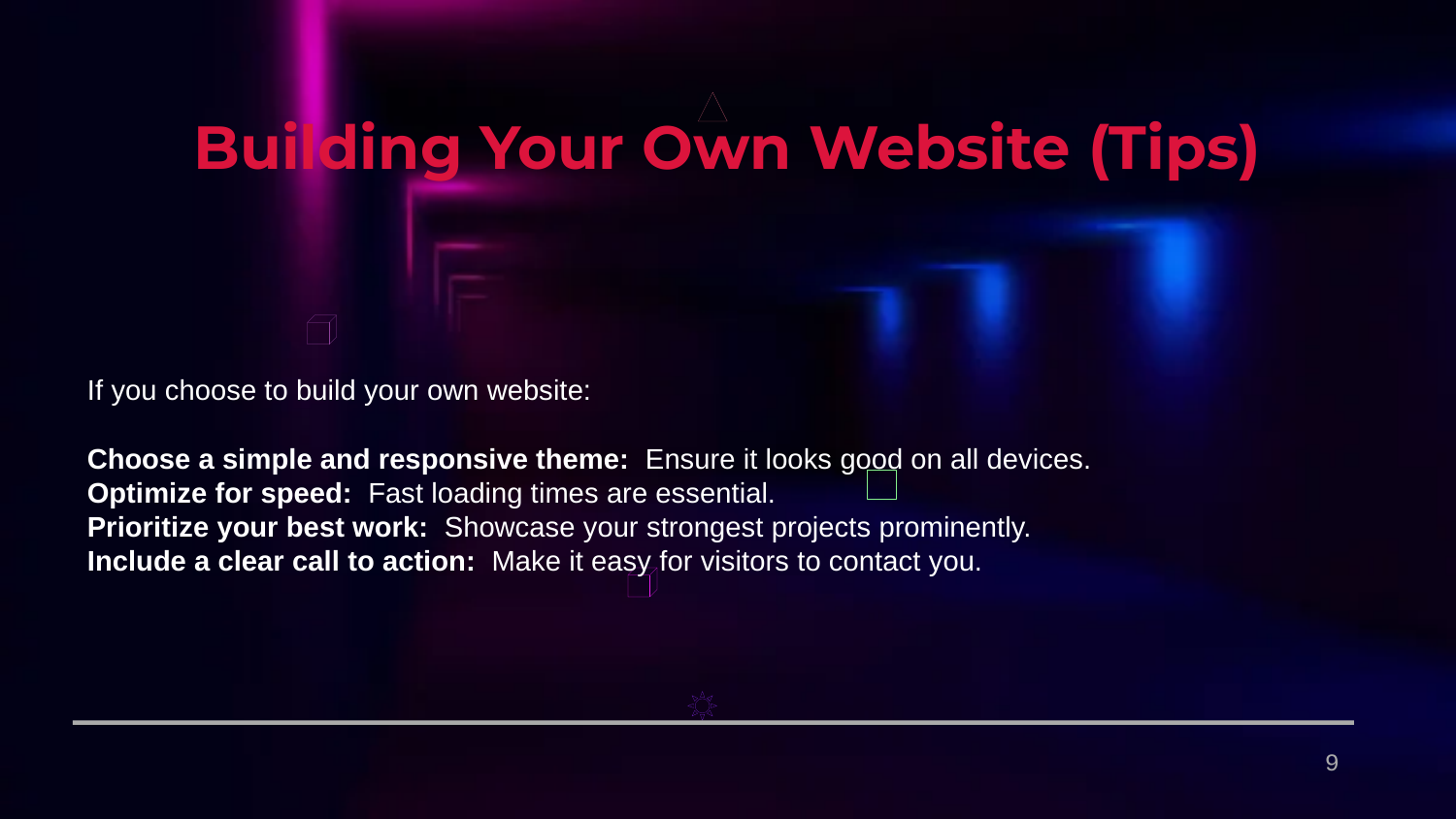

Building Your Own Website (Tips)

If you choose to build your own website:

Choose a simple and responsive theme:  Ensure it looks good on all devices.
Optimize for speed:  Fast loading times are essential.
Prioritize your best work:  Showcase your strongest projects prominently.
Include a clear call to action:  Make it easy for visitors to contact you.

9